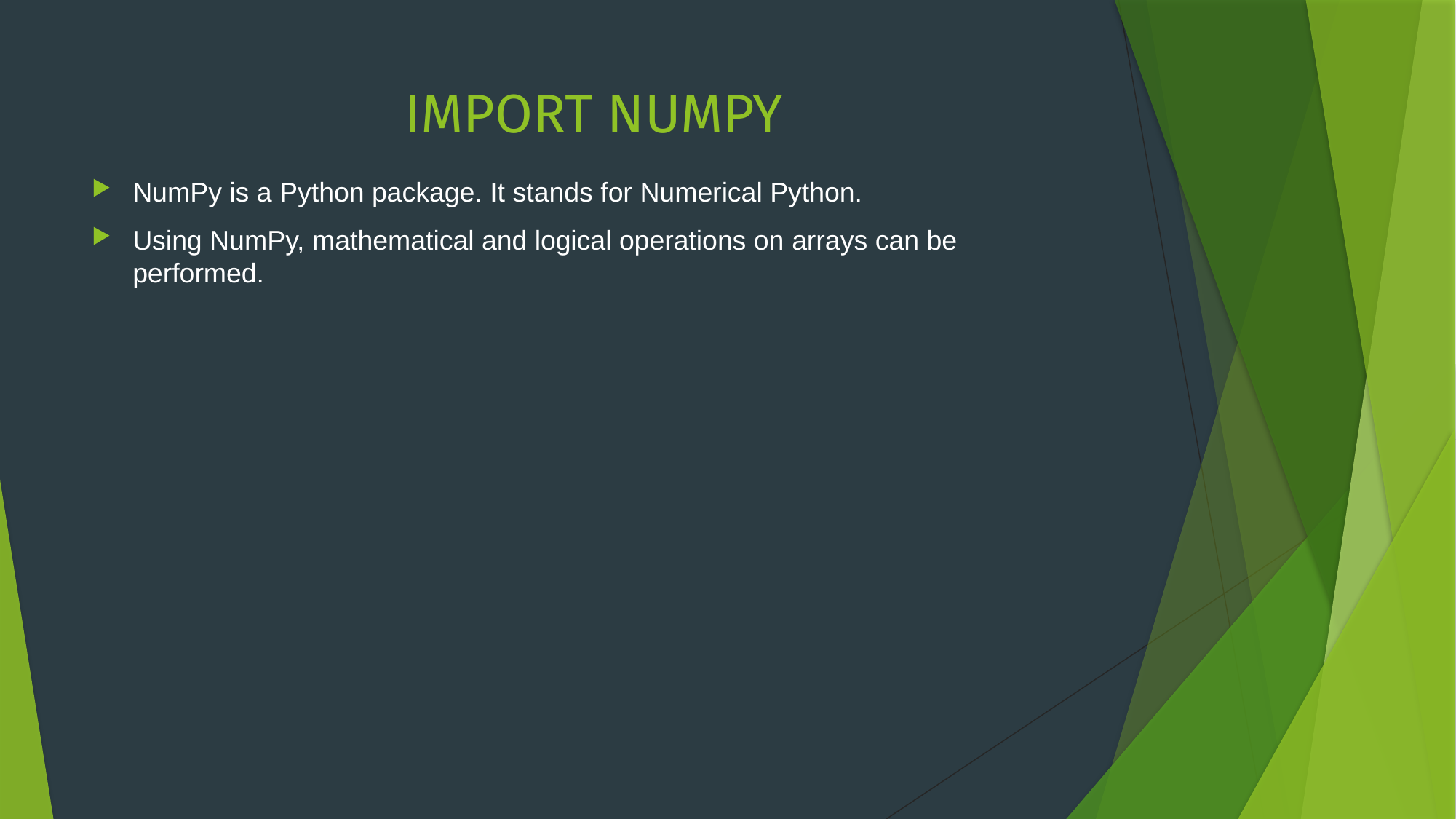

# IMPORT NUMPY
NumPy is a Python package. It stands for Numerical Python.
Using NumPy, mathematical and logical operations on arrays can be performed.